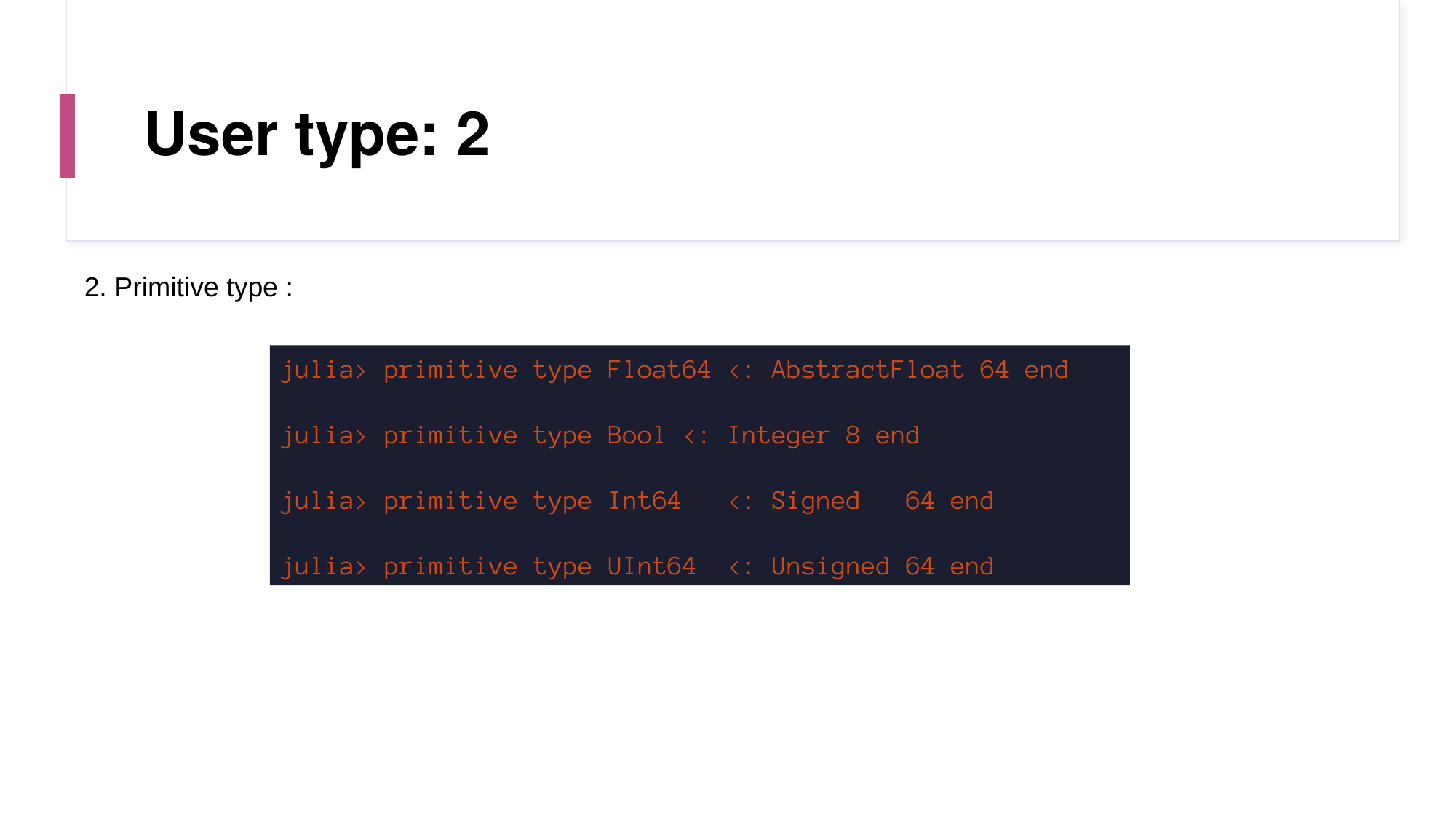

# User type: 2
2. Primitive type :
julia> primitive type Float64 <: AbstractFloat 64 end
julia> primitive type Bool <: Integer 8 end
julia> primitive type Int64   <: Signed   64 end
julia> primitive type UInt64  <: Unsigned 64 end